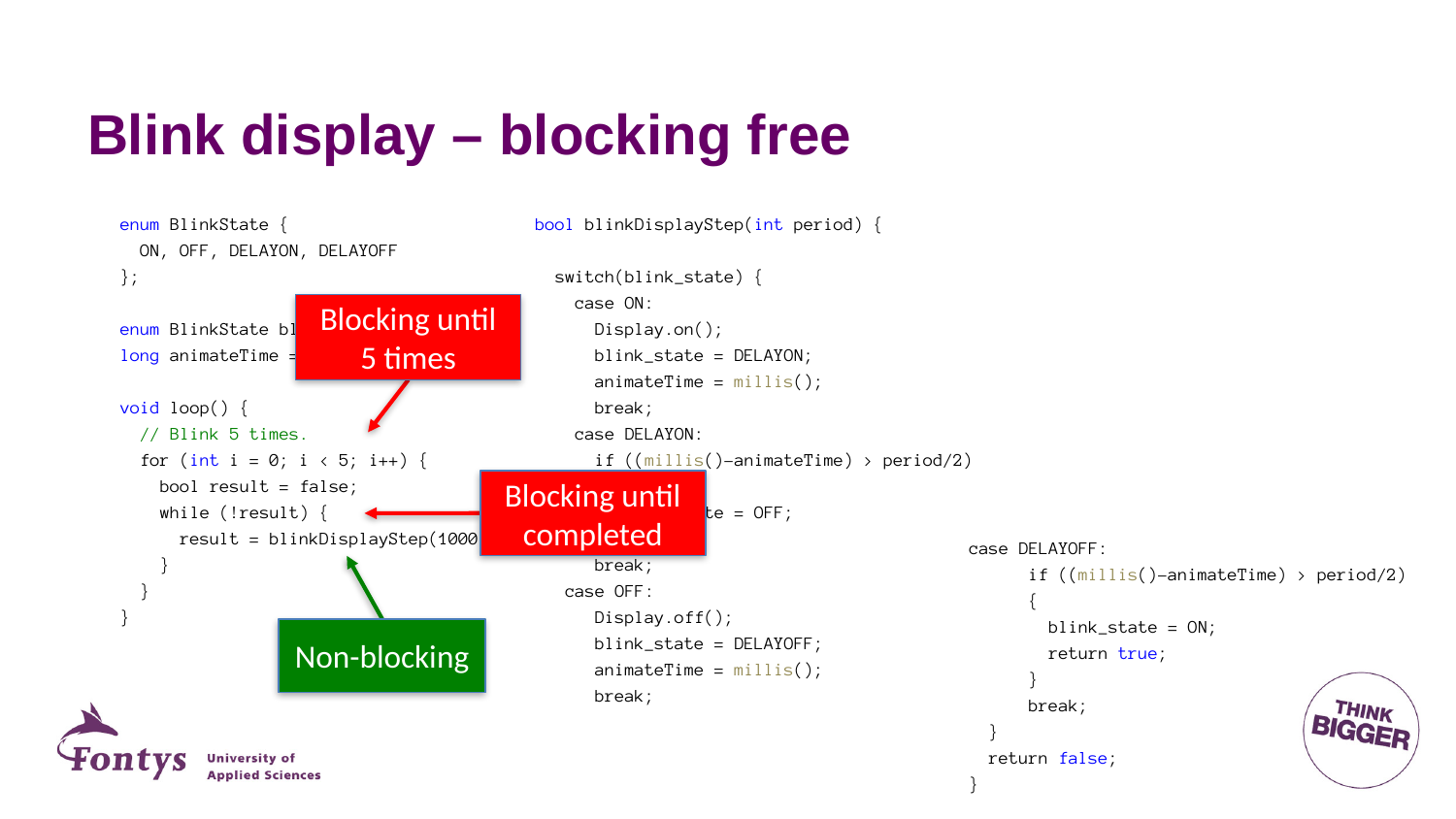

# Blink display – blocking free
enum BlinkState {
  ON, OFF, DELAYON, DELAYOFF
};

enum BlinkState blink_state = ON;
long animateTime = 0;

void loop() {
  // Blink 5 times.
  for (int i = 0; i < 5; i++) {
    bool result = false;
    while (!result) {
      result = blinkDisplayStep(1000);
    }
  }
}
bool blinkDisplayStep(int period) {

  switch(blink_state) {
    case ON:
      Display.on();
      blink_state = DELAYON;
      animateTime = millis();
      break;
    case DELAYON:
      if ((millis()–animateTime) > period/2)
      {
        blink_state = OFF;
      }
      break;
   case OFF:
      Display.off();
      blink_state = DELAYOFF;
      animateTime = millis();
      break;

Blocking until 5 times
Blocking until completed
case DELAYOFF:
      if ((millis()–animateTime) > period/2)
      {
        blink_state = ON;
        return true;
      }
      break;
  }
  return false;
}

Non-blocking